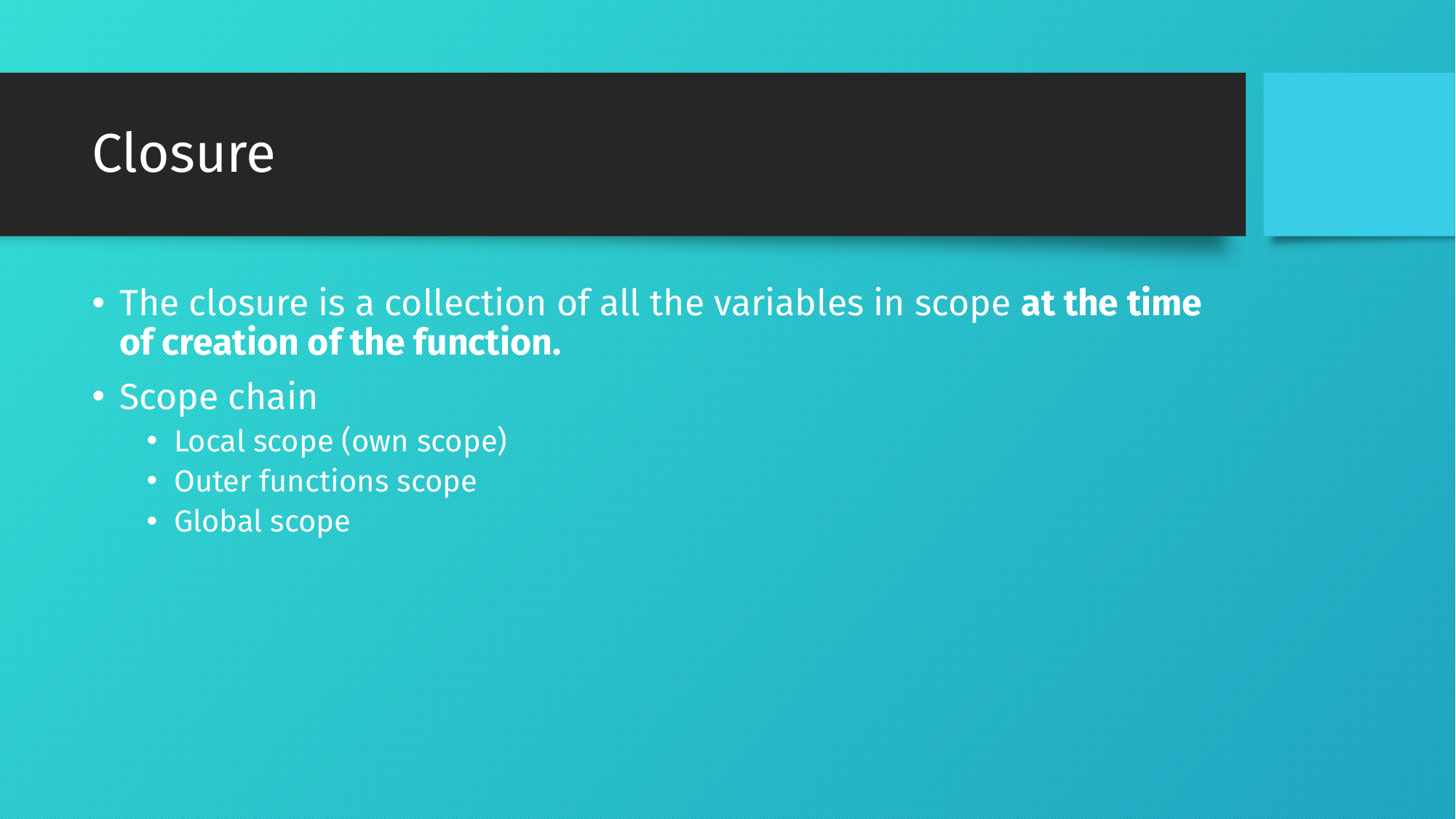

# Closure
The closure is a collection of all the variables in scope at the time of creation of the function.
Scope chain
Local scope (own scope)
Outer functions scope
Global scope